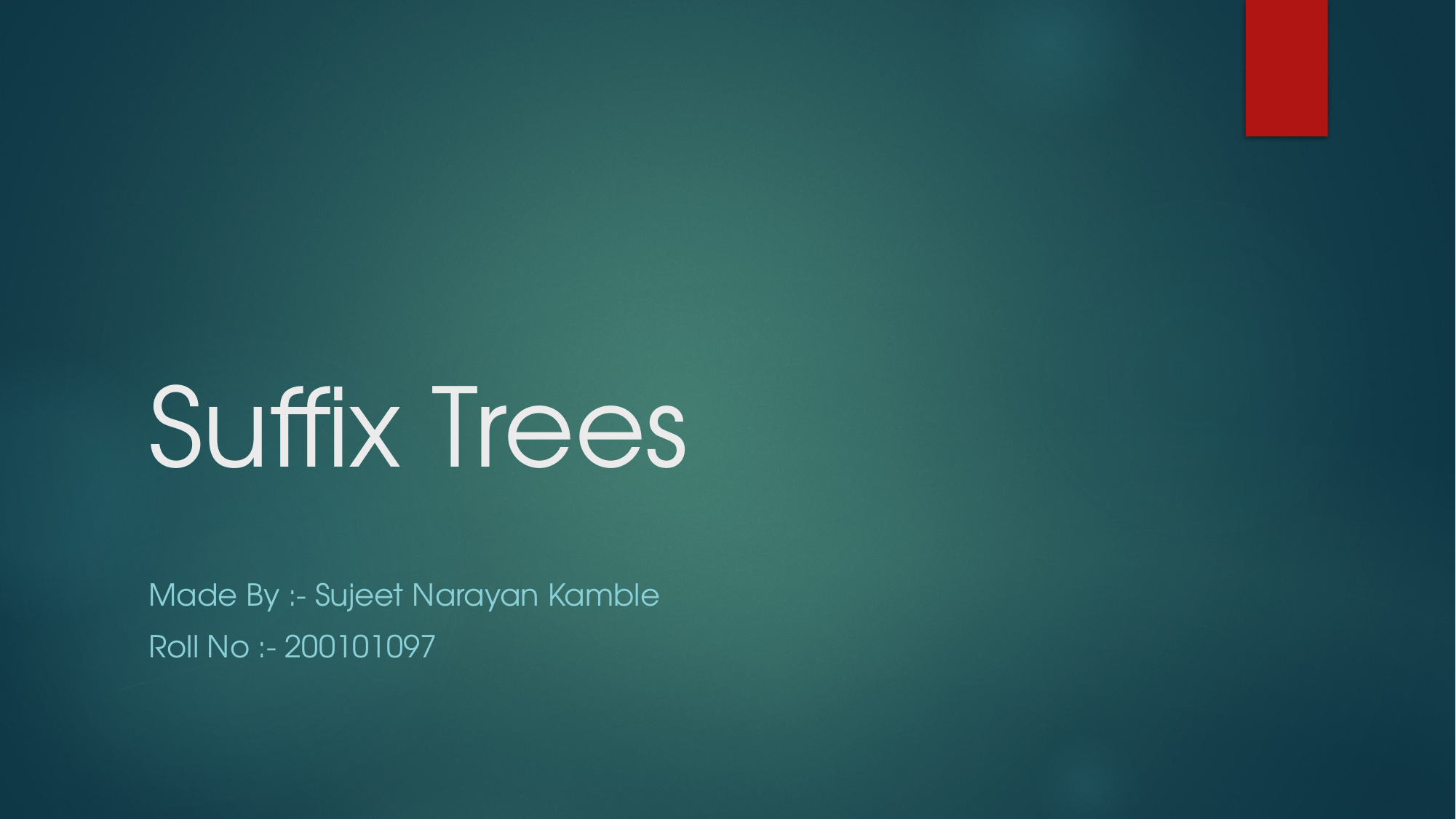

# Suffix Trees
Made By :- Sujeet Narayan Kamble
Roll No :- 200101097